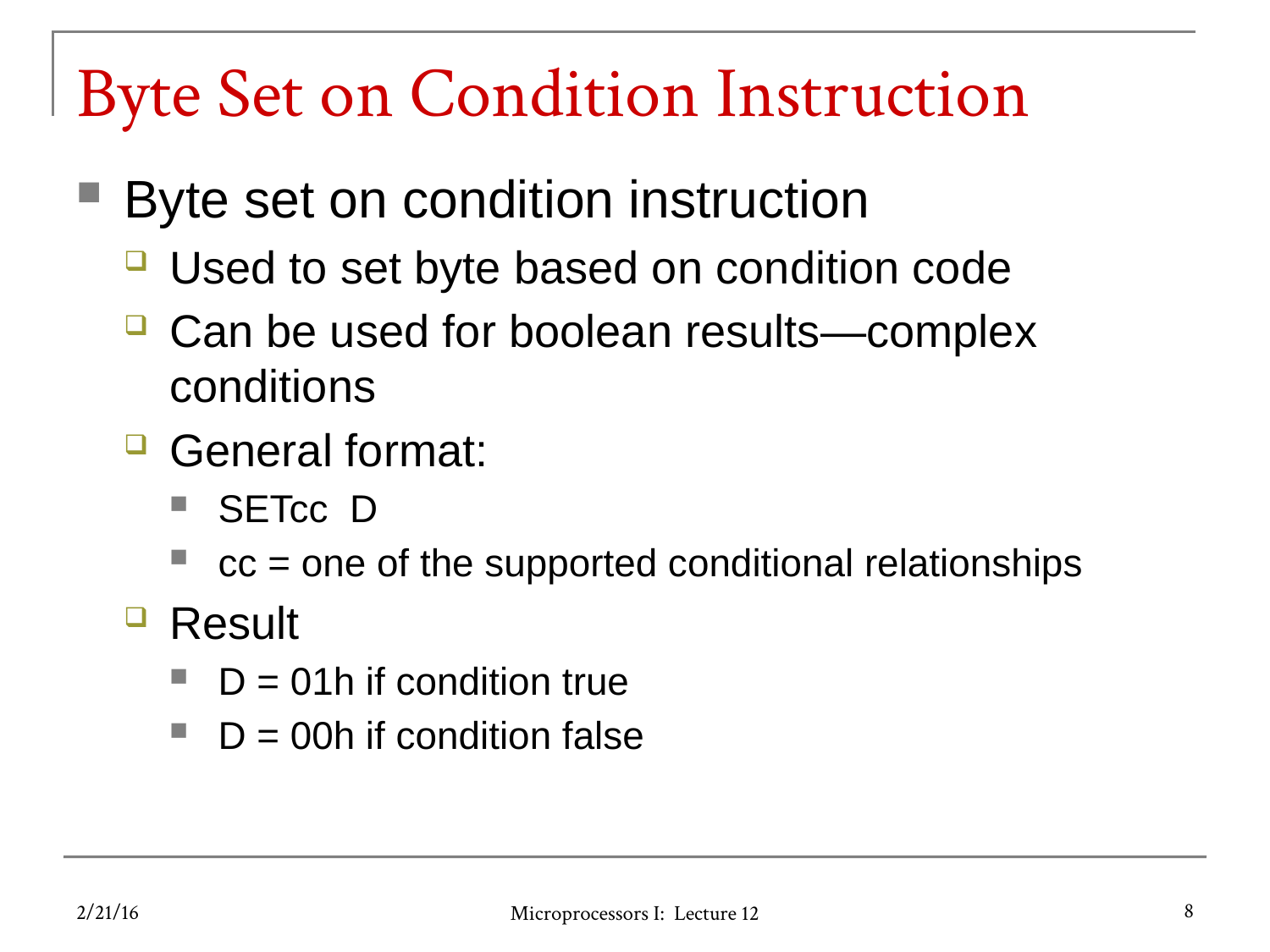

# Byte Set on Condition Instruction
Byte set on condition instruction
Used to set byte based on condition code
Can be used for boolean results—complex conditions
General format:
SETcc  D
cc = one of the supported conditional relationships
Result
D = 01h if condition true
D = 00h if condition false
2/21/16
8
Microprocessors I:  Lecture 12